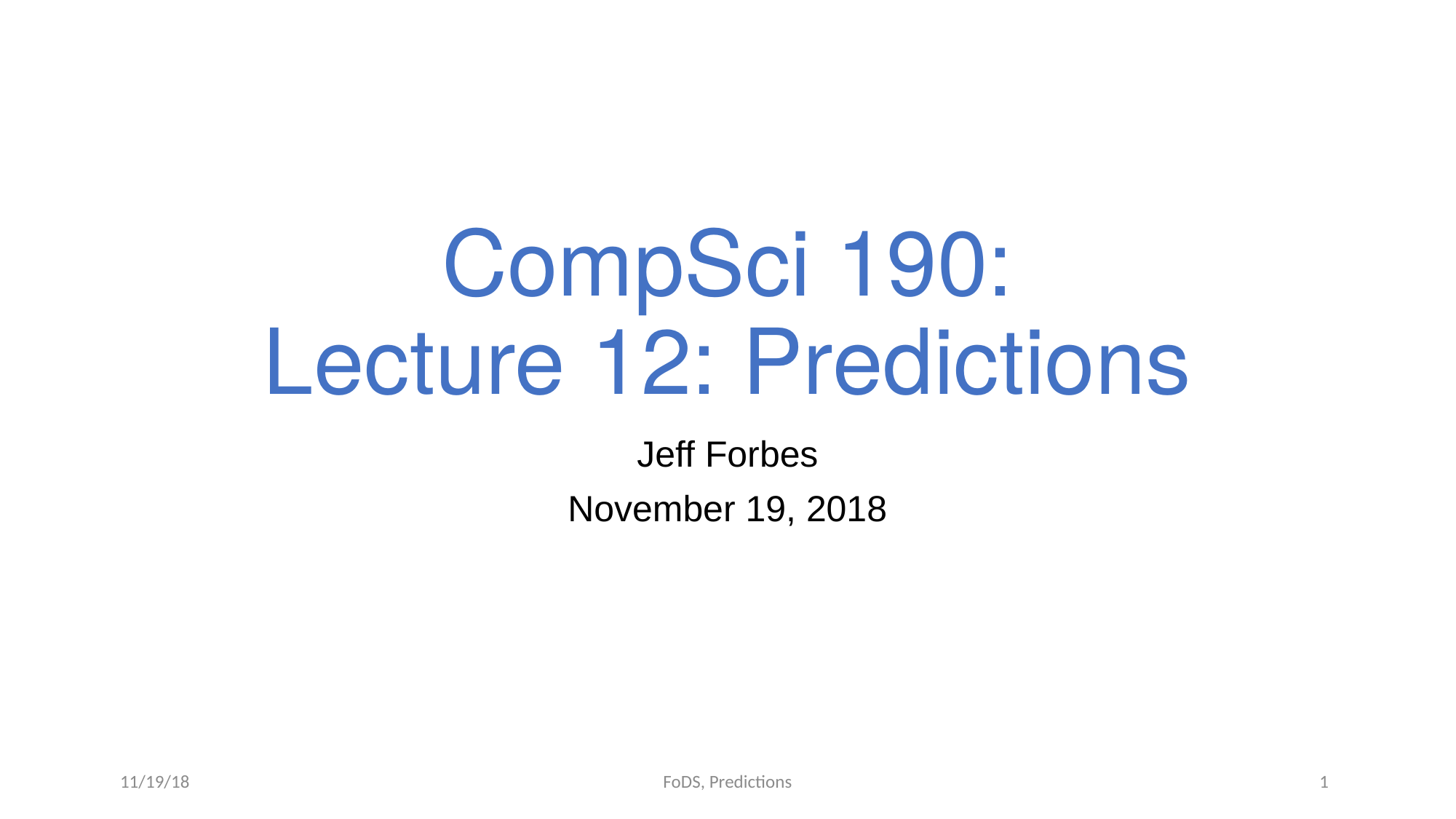

# CompSci 190: Lecture 12: Predictions
Jeff Forbes
November 19, 2018

11/19/18
1
FoDS, Predictions